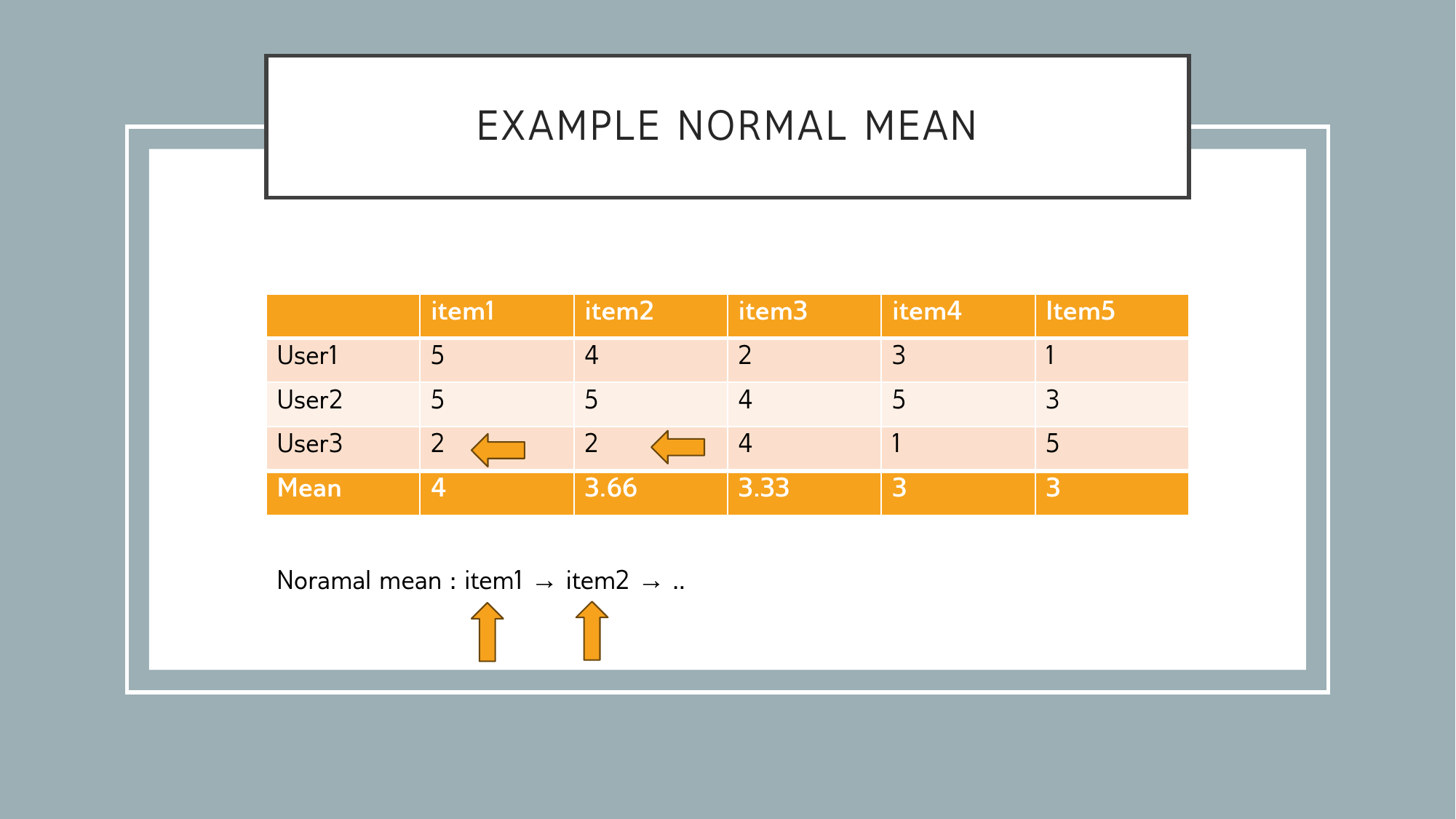

# Example normal mean

|  | item1 | item2 | item3 | item4 | Item5 |
| --- | --- | --- | --- | --- | --- |
| User1 | 5 | 4 | 2 | 3 | 1 |
| User2 | 5 | 5 | 4 | 5 | 3 |
| User3 | 2 | 2 | 4 | 1 | 5 |
| Mean | 4 | 3.66 | 3.33 | 3 | 3 |

Noramal mean : item1 → item2 → ..